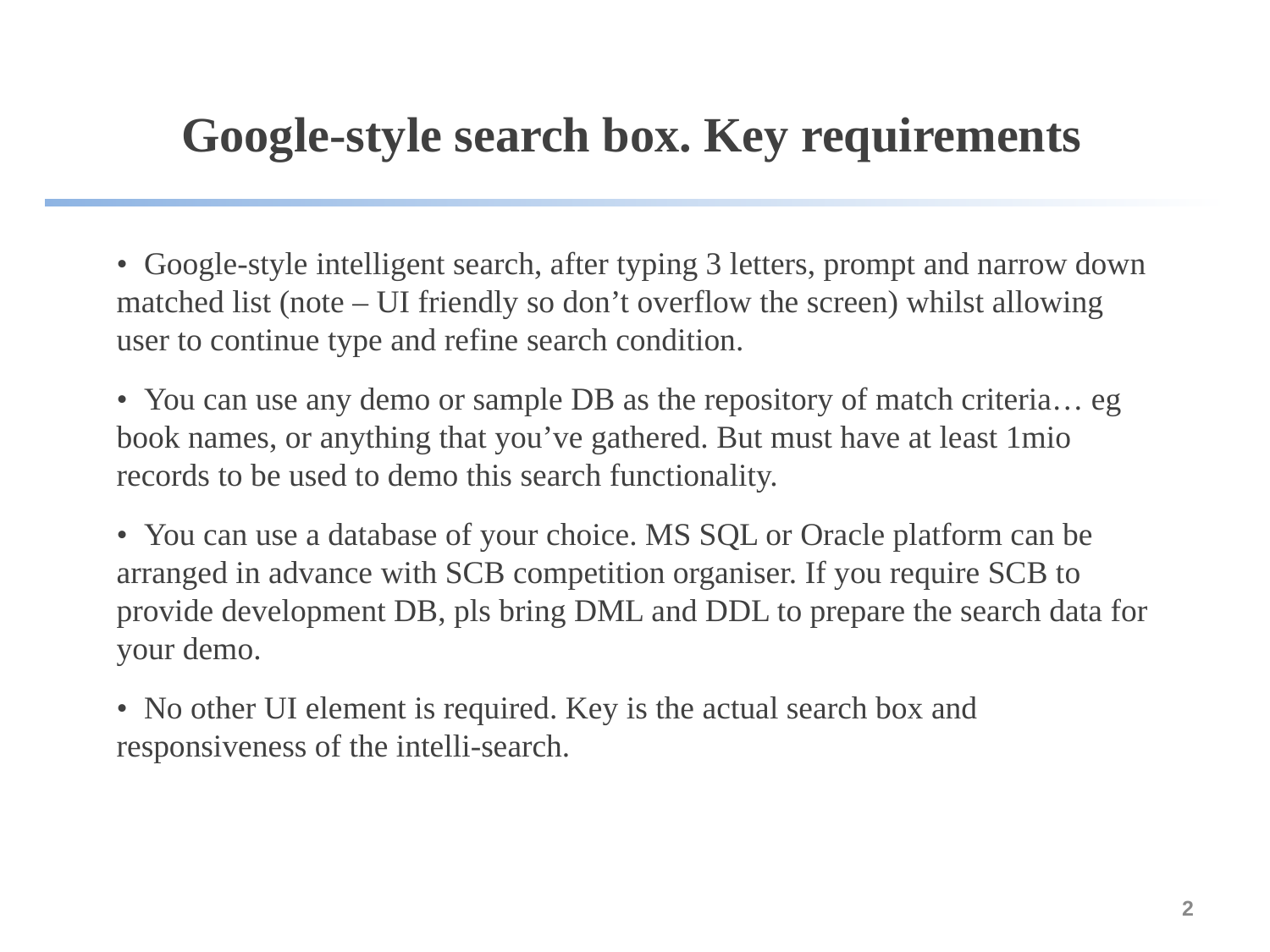

Google-style search box. Key requirements

•  Google-style intelligent search, after typing 3 letters, prompt and narrow down matched list (note – UI friendly so don’t overflow the screen) whilst allowing user to continue type and refine search condition.
•  You can use any demo or sample DB as the repository of match criteria… eg book names, or anything that you’ve gathered. But must have at least 1mio records to be used to demo this search functionality.
•  You can use a database of your choice. MS SQL or Oracle platform can be arranged in advance with SCB competition organiser. If you require SCB to provide development DB, pls bring DML and DDL to prepare the search data for your demo.
•  No other UI element is required. Key is the actual search box and responsiveness of the intelli-search.
2